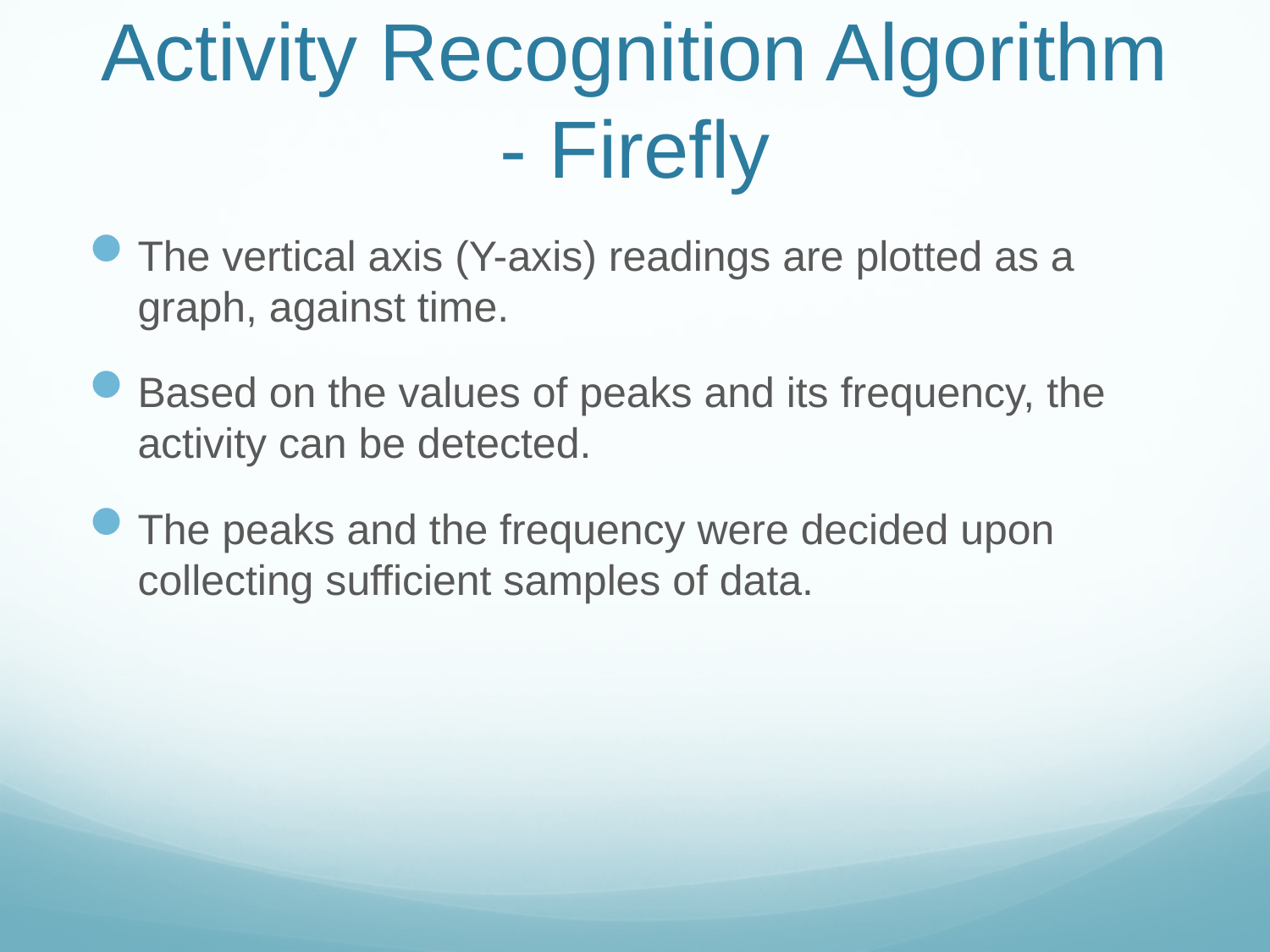

# Activity Recognition Algorithm - Firefly
The vertical axis (Y-axis) readings are plotted as a graph, against time.
Based on the values of peaks and its frequency, the activity can be detected.
The peaks and the frequency were decided upon collecting sufficient samples of data.